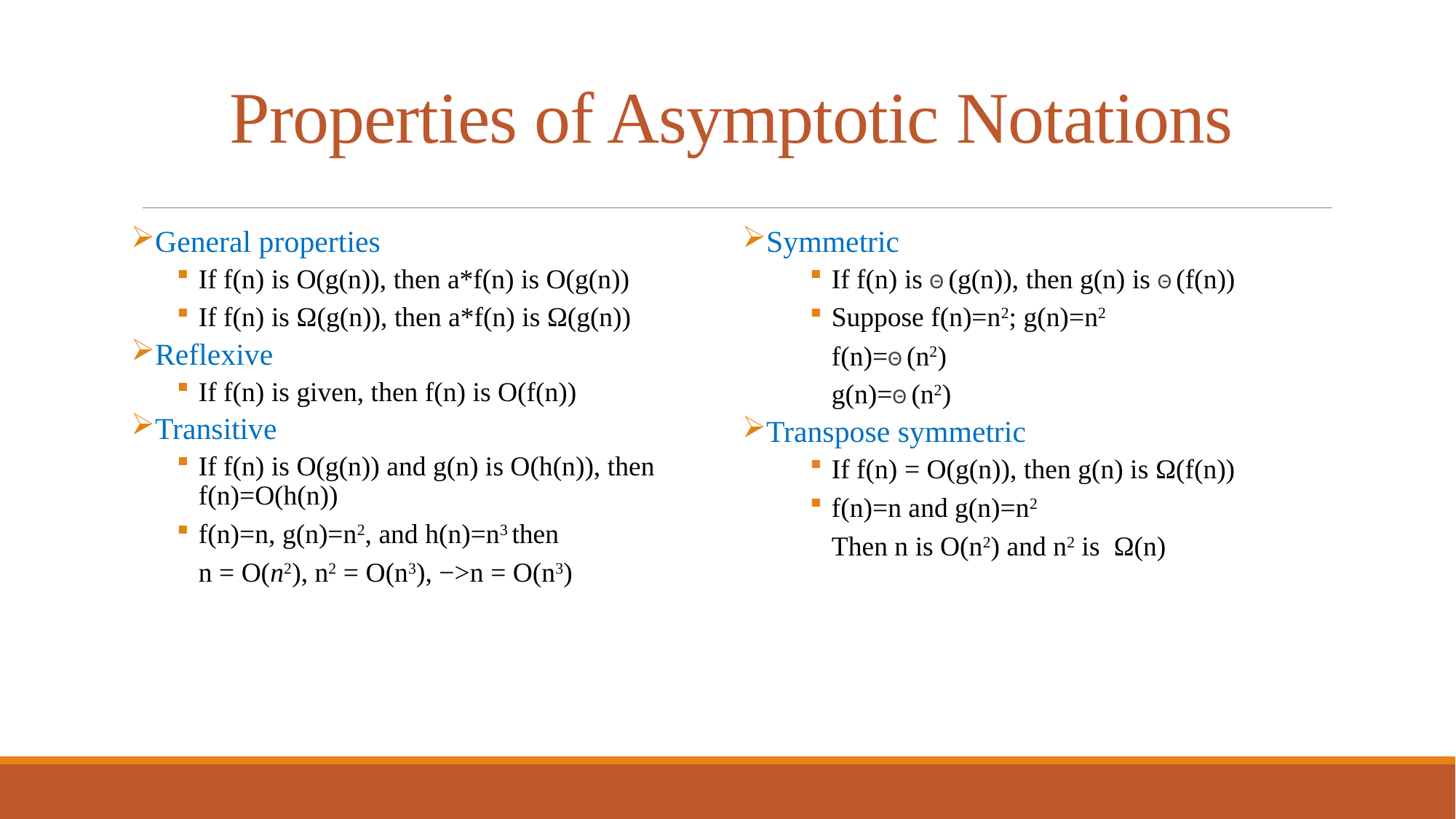

# Properties of Asymptotic Notations
General properties
If f(n) is O(g(n)), then a*f(n) is O(g(n))
If f(n) is Ω(g(n)), then a*f(n) is Ω(g(n))
Reflexive
If f(n) is given, then f(n) is O(f(n))
Transitive
If f(n) is O(g(n)) and g(n) is O(h(n)), then f(n)=O(h(n))
f(n)=n, g(n)=n2, and h(n)=n3 then
n = O(n2), n2 = O(n3), −>n = O(n3)
Symmetric
If f(n) is Θ (g(n)), then g(n) is Θ (f(n))
Suppose f(n)=n2; g(n)=n2
f(n)=Θ (n2)
g(n)=Θ (n2)
Transpose symmetric
If f(n) = O(g(n)), then g(n) is Ω(f(n))
f(n)=n and g(n)=n2
Then n is O(n2) and n2 is  Ω(n)